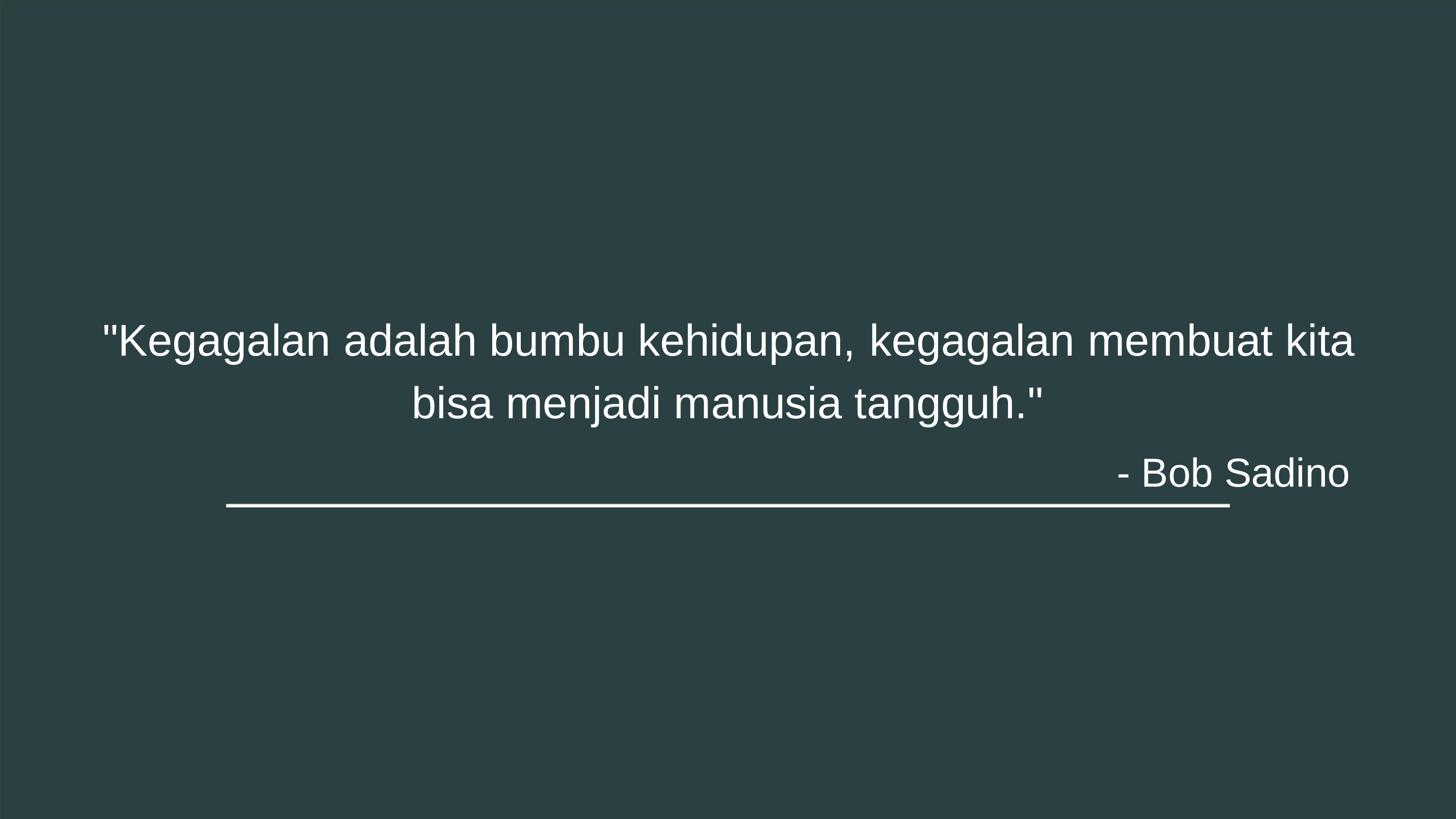

"Kegagalan adalah bumbu kehidupan, kegagalan membuat kita
bisa menjadi manusia tangguh."
- Bob Sadino